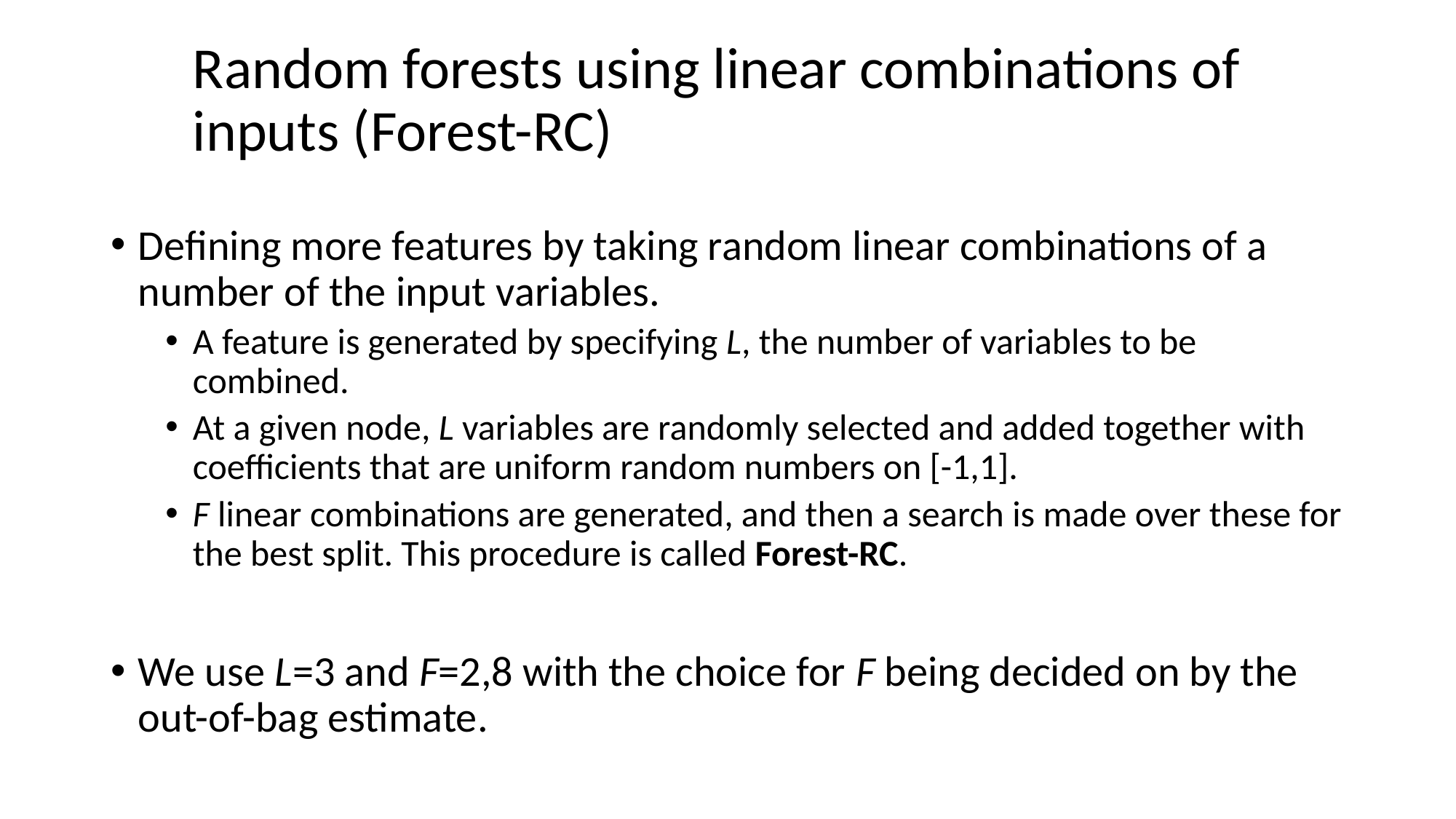

# Random forests using linear combinations of inputs (Forest-RC)
Defining more features by taking random linear combinations of a number of the input variables.
A feature is generated by specifying L, the number of variables to be combined.
At a given node, L variables are randomly selected and added together with coefficients that are uniform random numbers on [-1,1].
F linear combinations are generated, and then a search is made over these for the best split. This procedure is called Forest-RC.

We use L=3 and F=2,8 with the choice for F being decided on by the out-of-bag estimate.